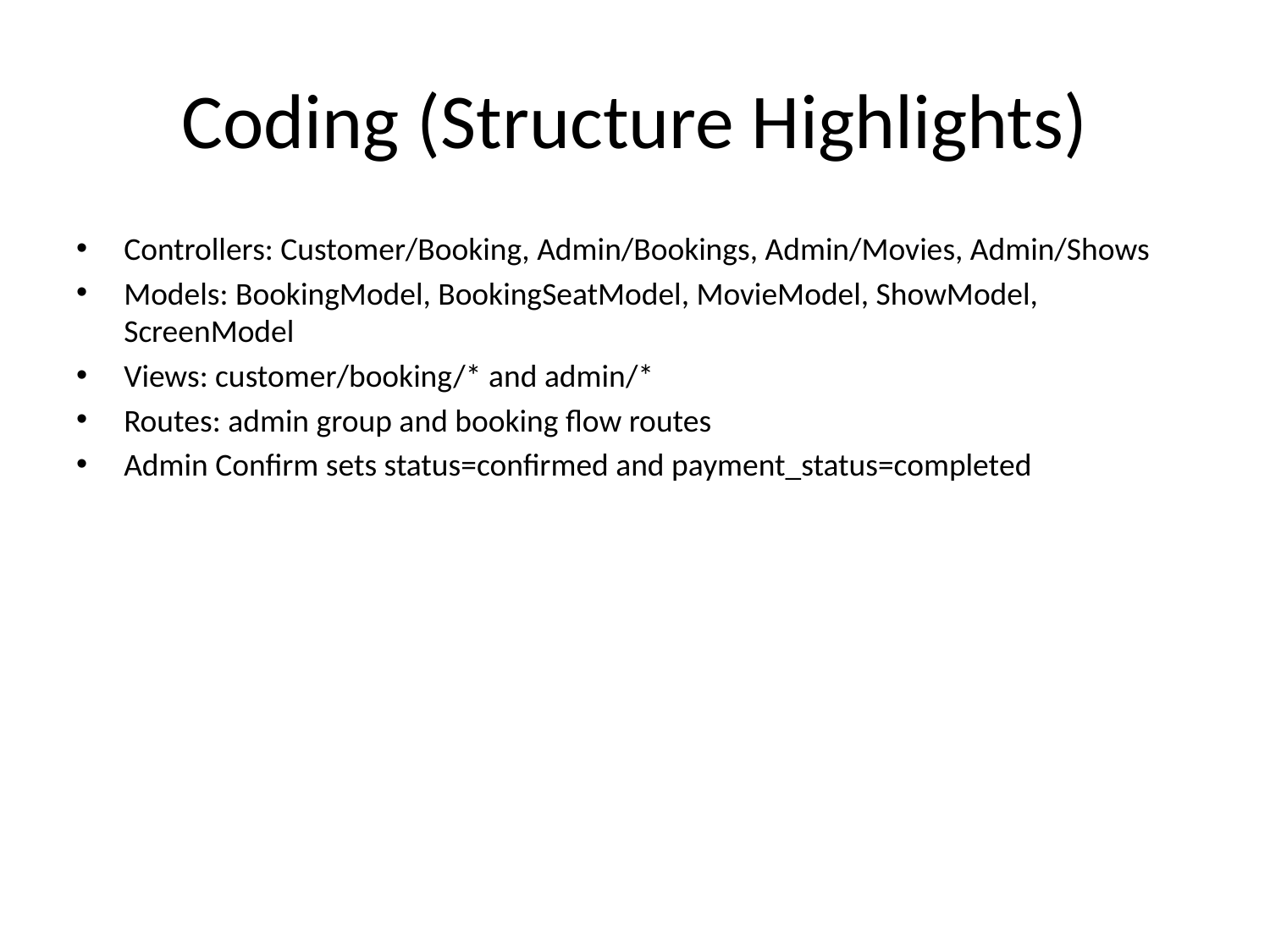

# Coding (Structure Highlights)
Controllers: Customer/Booking, Admin/Bookings, Admin/Movies, Admin/Shows
Models: BookingModel, BookingSeatModel, MovieModel, ShowModel, ScreenModel
Views: customer/booking/* and admin/*
Routes: admin group and booking flow routes
Admin Confirm sets status=confirmed and payment_status=completed